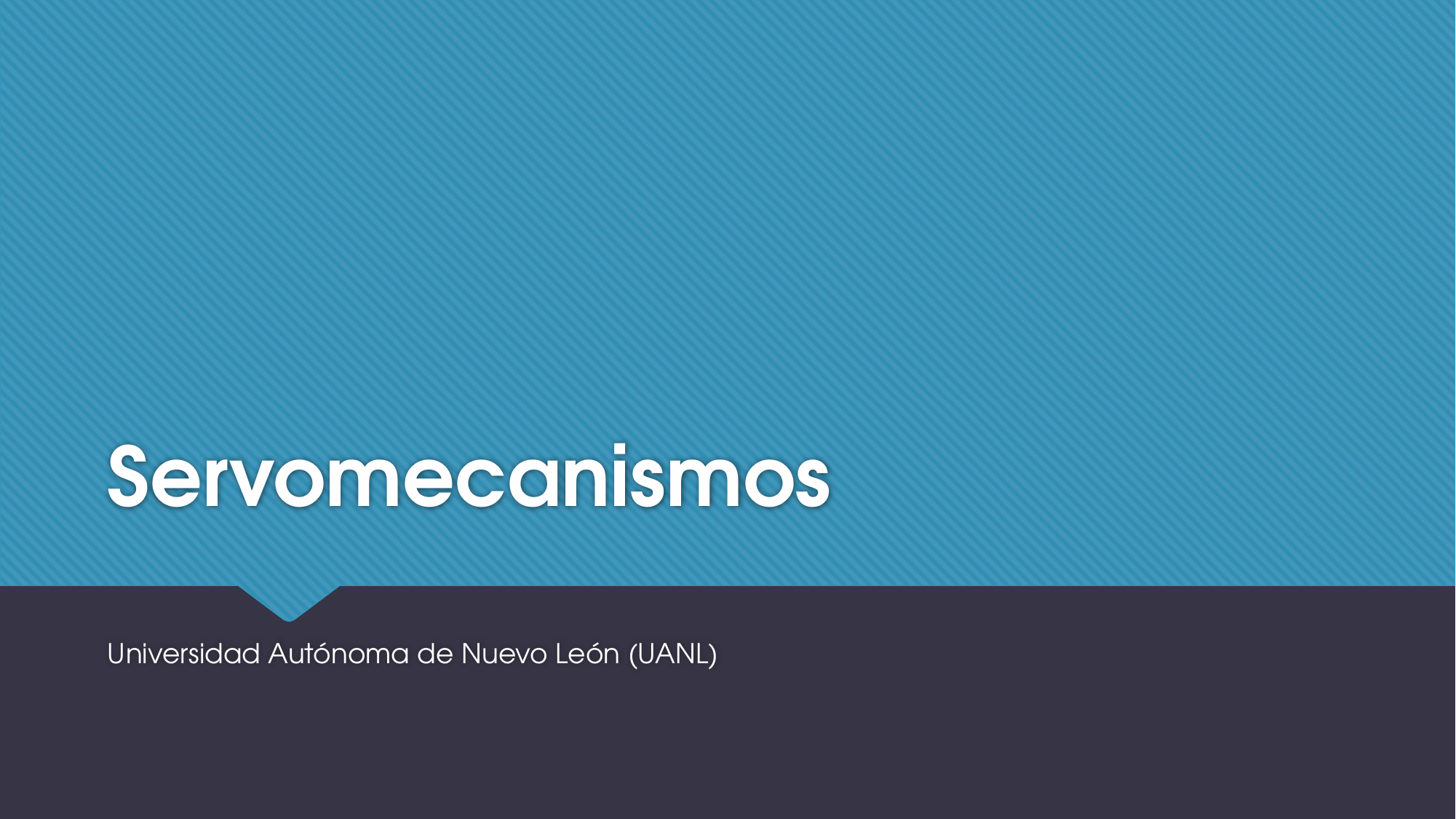

# Servomecanismos
Universidad Autónoma de Nuevo León (UANL)